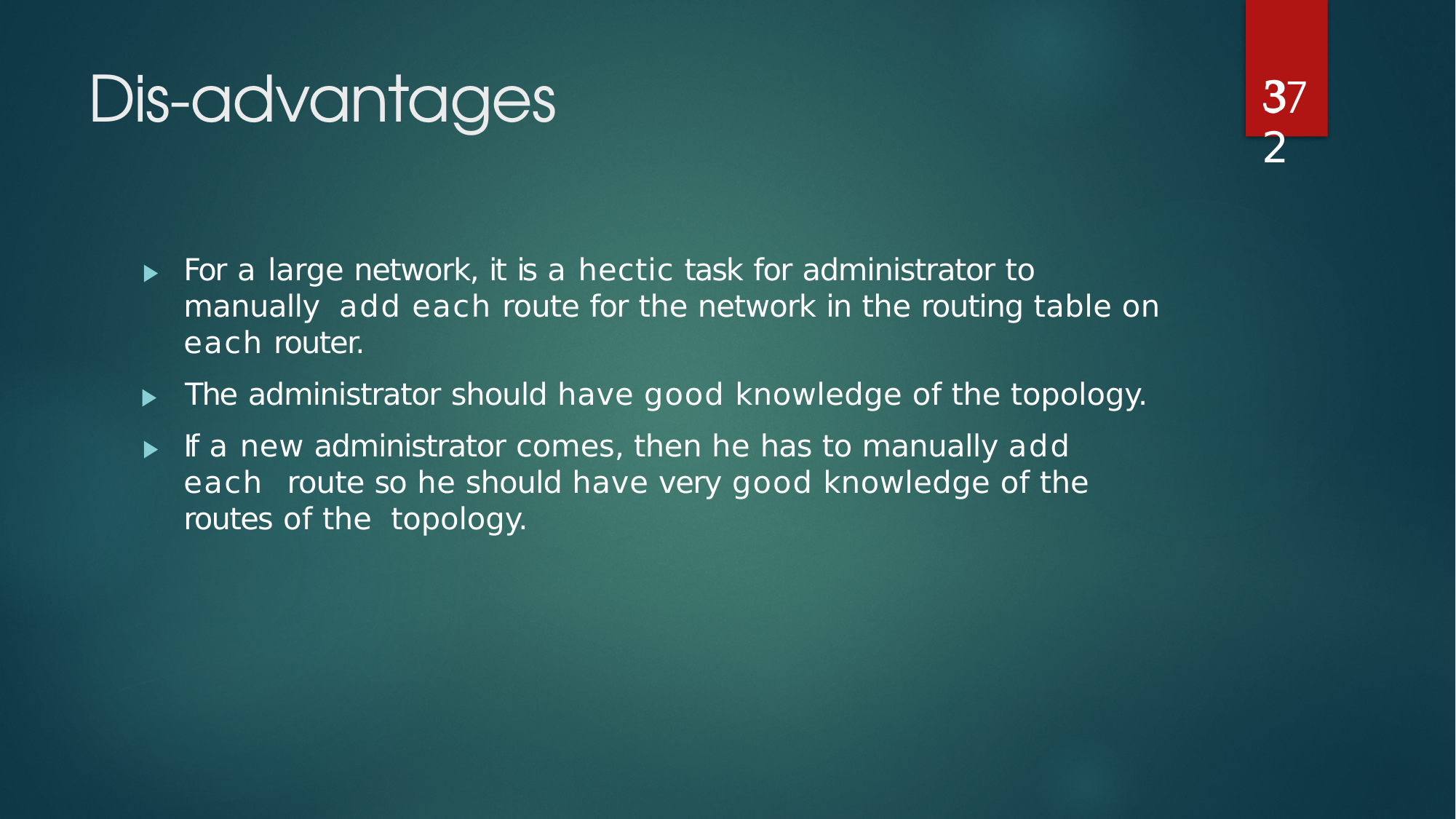

37
# Dis-advantages
32
▶	For a large network, it is a hectic task for administrator to manually  add each route for the network in the routing table on each router.
▶	The administrator should have good knowledge of the topology.
▶	If a new administrator comes, then he has to manually add each  route so he should have very good knowledge of the routes of the  topology.